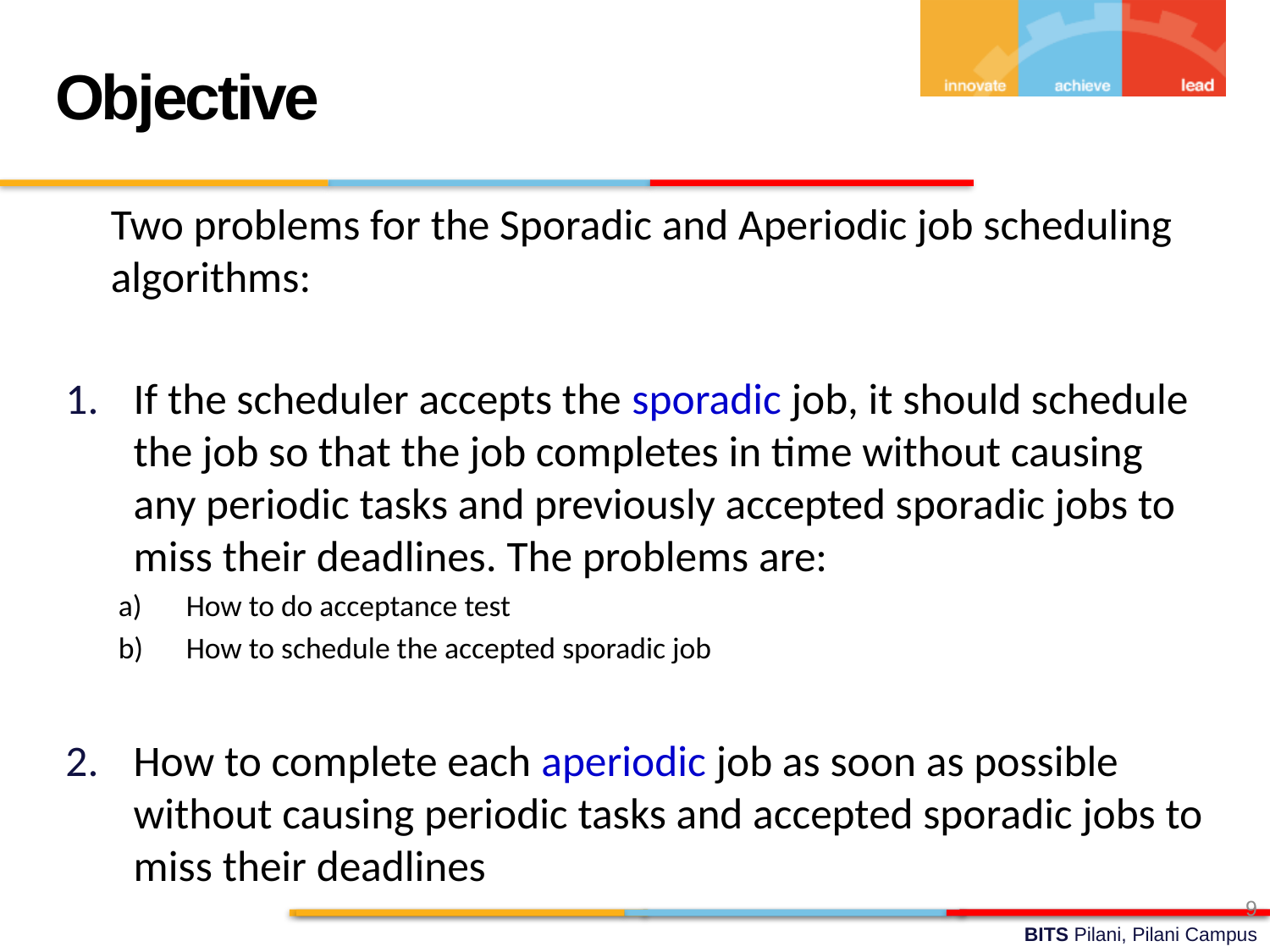

Objective
	Two problems for the Sporadic and Aperiodic job scheduling algorithms:

If the scheduler accepts the sporadic job, it should schedule the job so that the job completes in time without causing any periodic tasks and previously accepted sporadic jobs to miss their deadlines. The problems are:
How to do acceptance test
How to schedule the accepted sporadic job

How to complete each aperiodic job as soon as possible without causing periodic tasks and accepted sporadic jobs to miss their deadlines
9